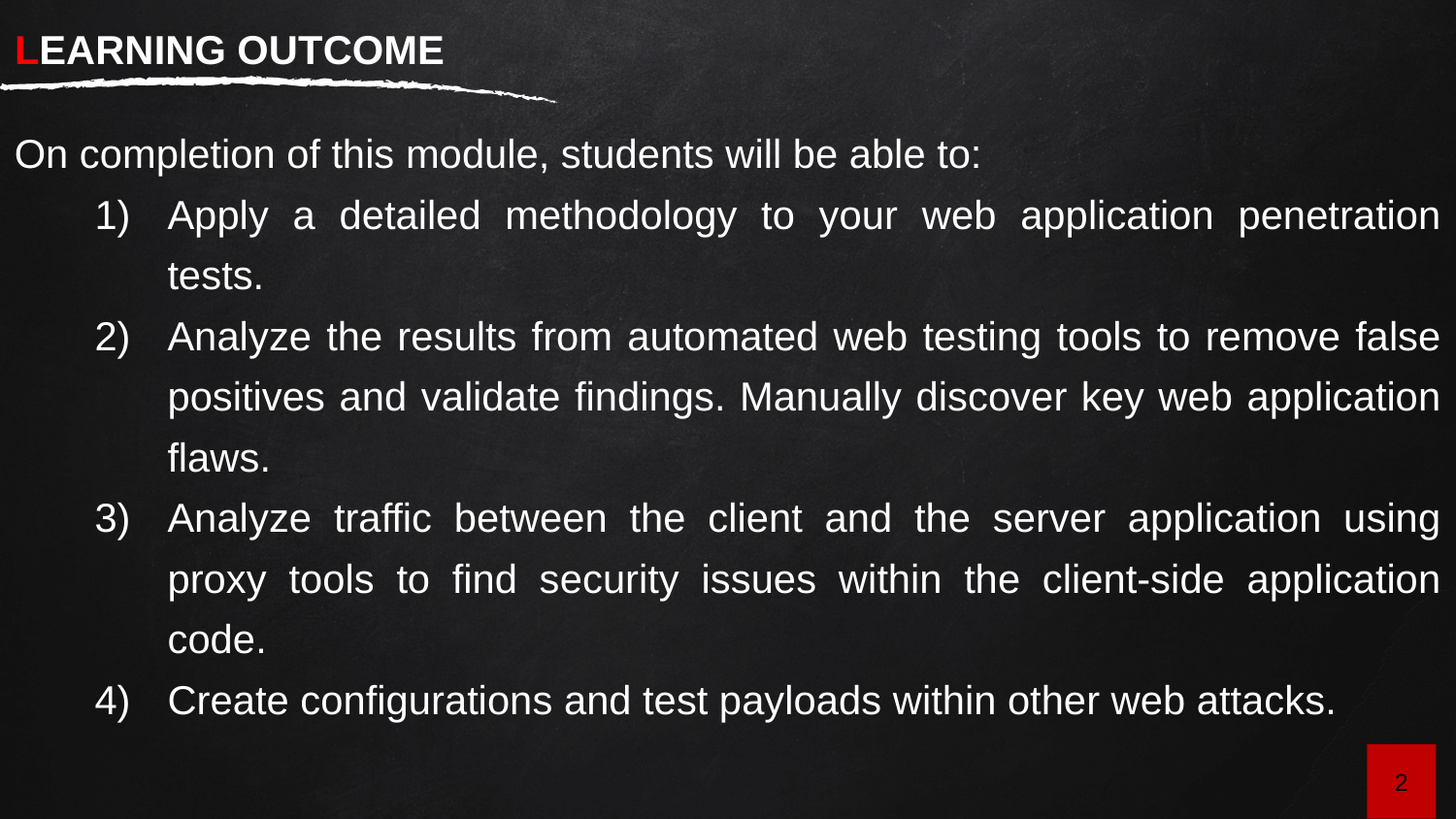

# Learning Outcome
On completion of this module, students will be able to:
Apply a detailed methodology to your web application penetration tests.
Analyze the results from automated web testing tools to remove false positives and validate findings. Manually discover key web application flaws.
Analyze traffic between the client and the server application using proxy tools to find security issues within the client-side application code.
Create configurations and test payloads within other web attacks.

2